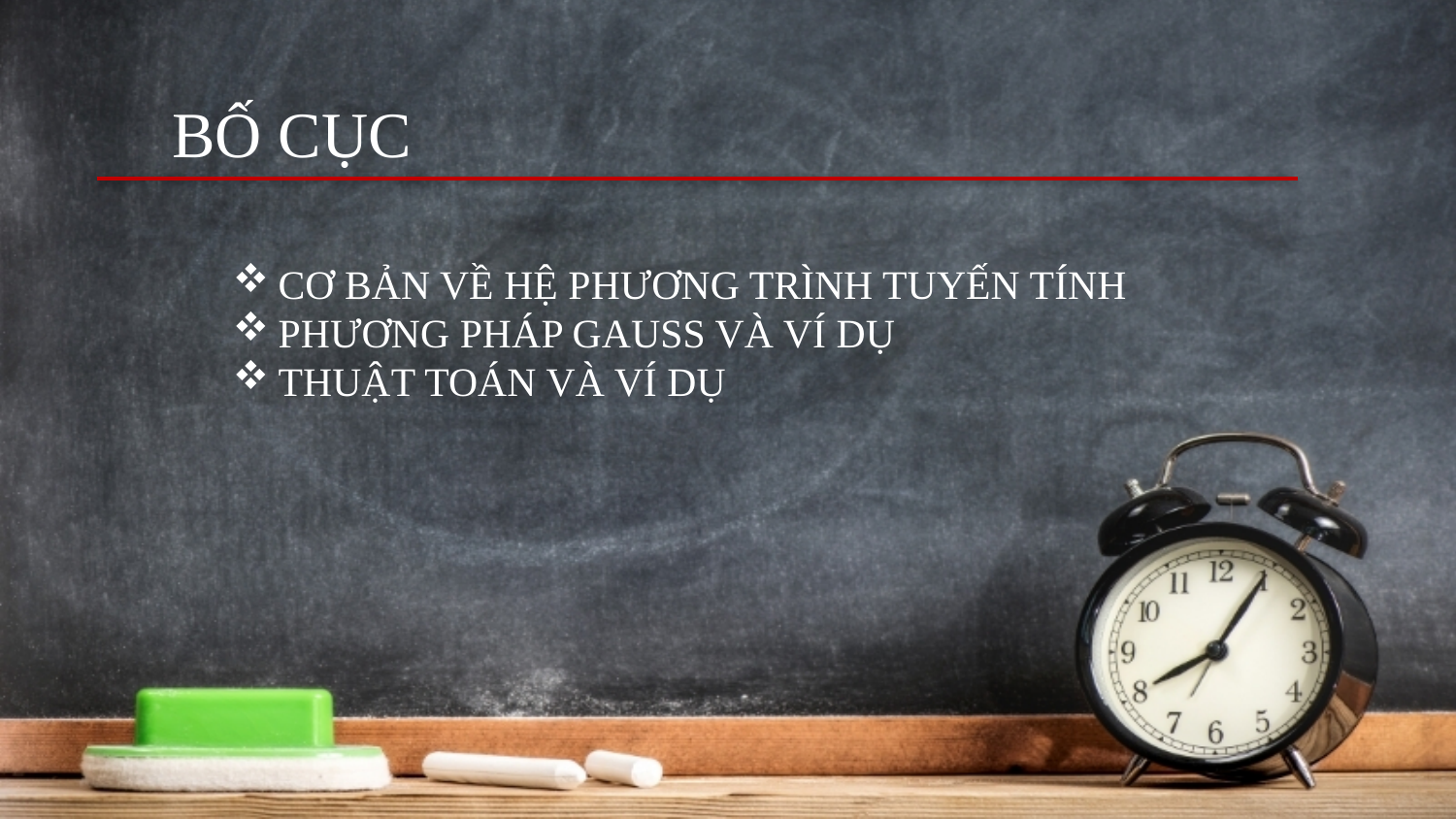

BỐ CỤC
CƠ BẢN VỀ HỆ PHƯƠNG TRÌNH TUYẾN TÍNH
PHƯƠNG PHÁP GAUSS VÀ VÍ DỤ
THUẬT TOÁN VÀ VÍ DỤ